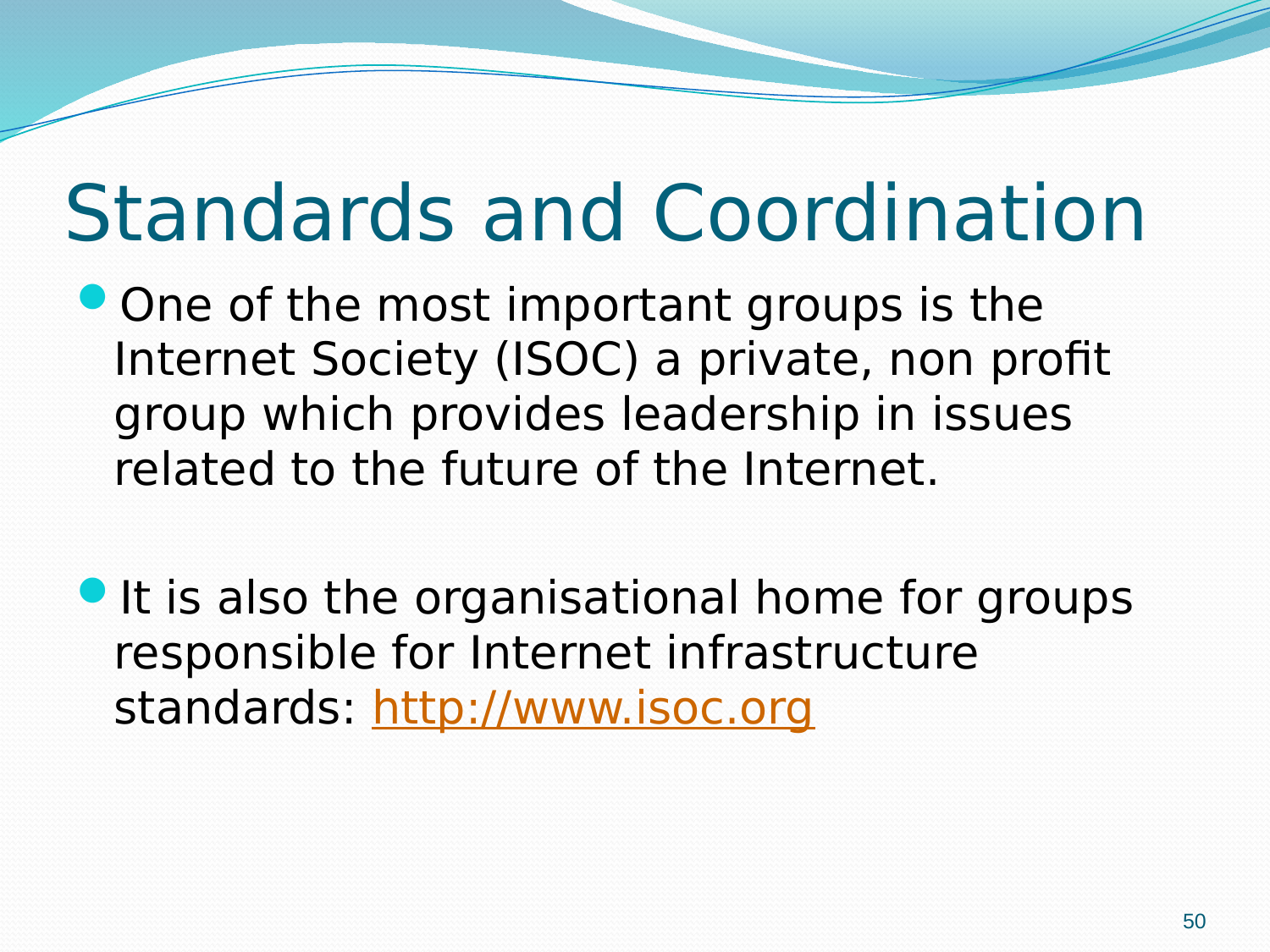

# Standards and Coordination
One of the most important groups is the Internet Society (ISOC) a private, non profit group which provides leadership in issues related to the future of the Internet.

It is also the organisational home for groups responsible for Internet infrastructure standards: http://www.isoc.org

50